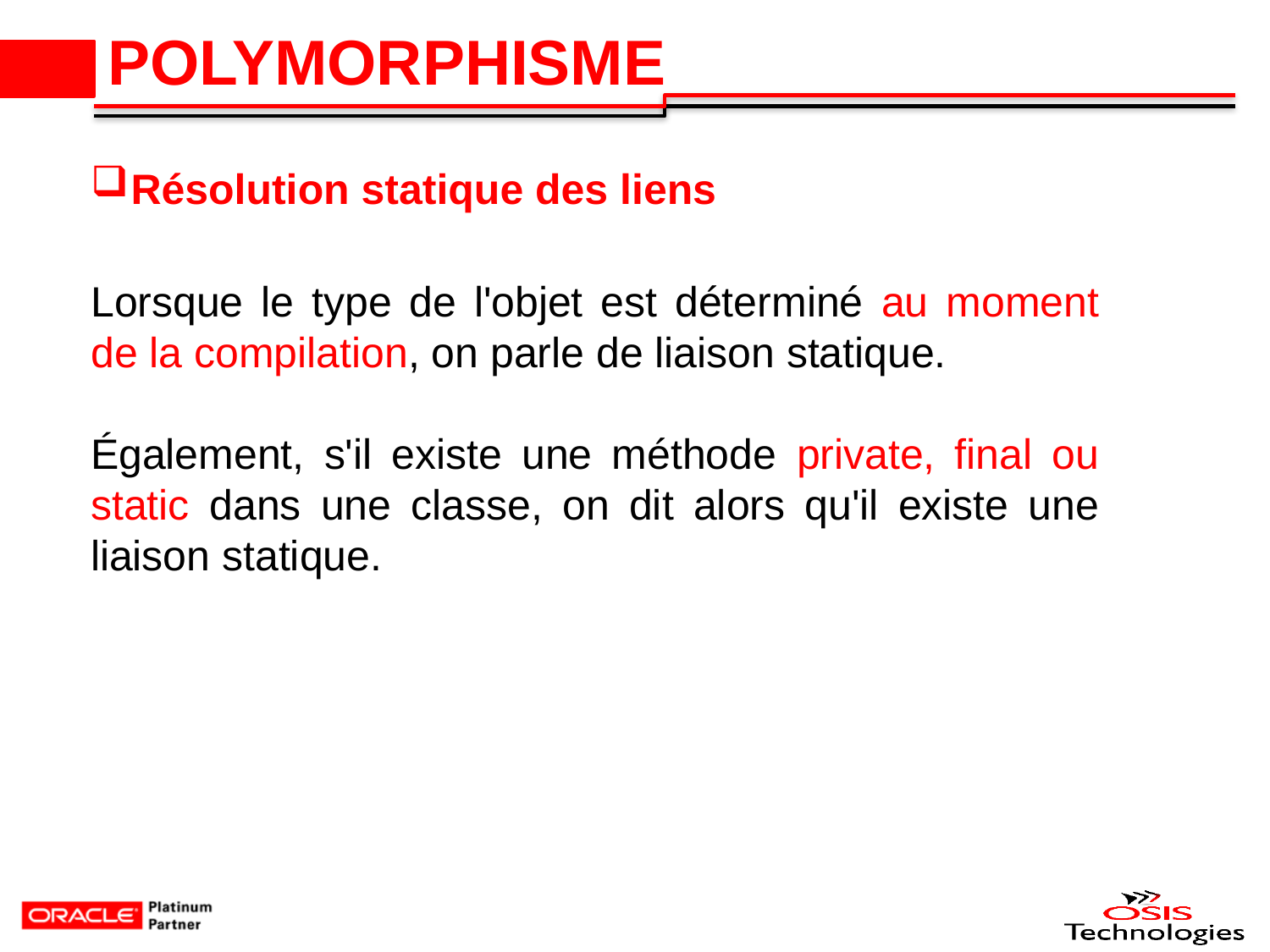

# POLYMORPHISME
Résolution statique des liens
Lorsque le type de l'objet est déterminé au moment de la compilation, on parle de liaison statique.

Également, s'il existe une méthode private, final ou static dans une classe, on dit alors qu'il existe une liaison statique.